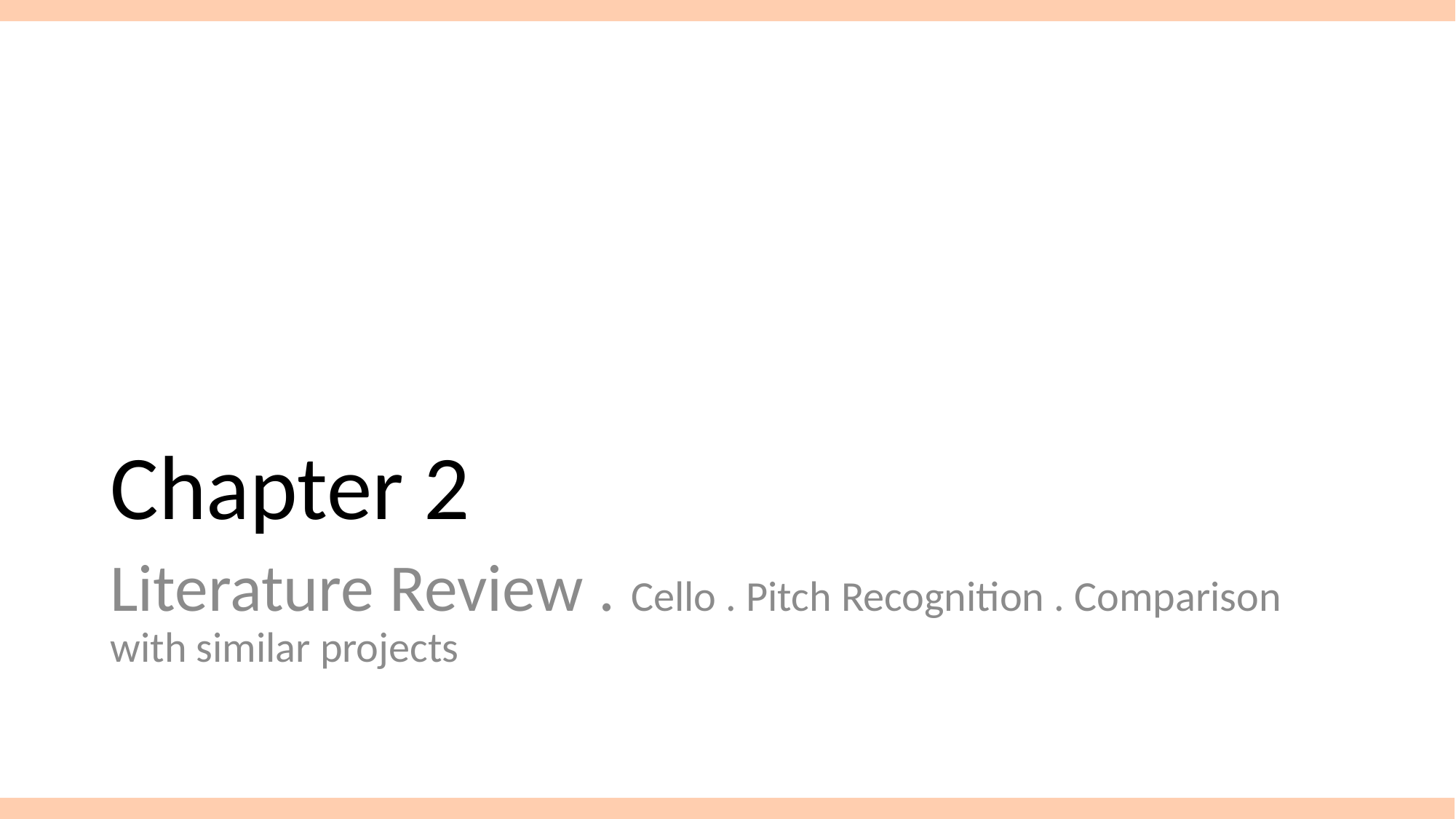

# Chapter 2
Literature Review . Cello . Pitch Recognition . Comparison with similar projects